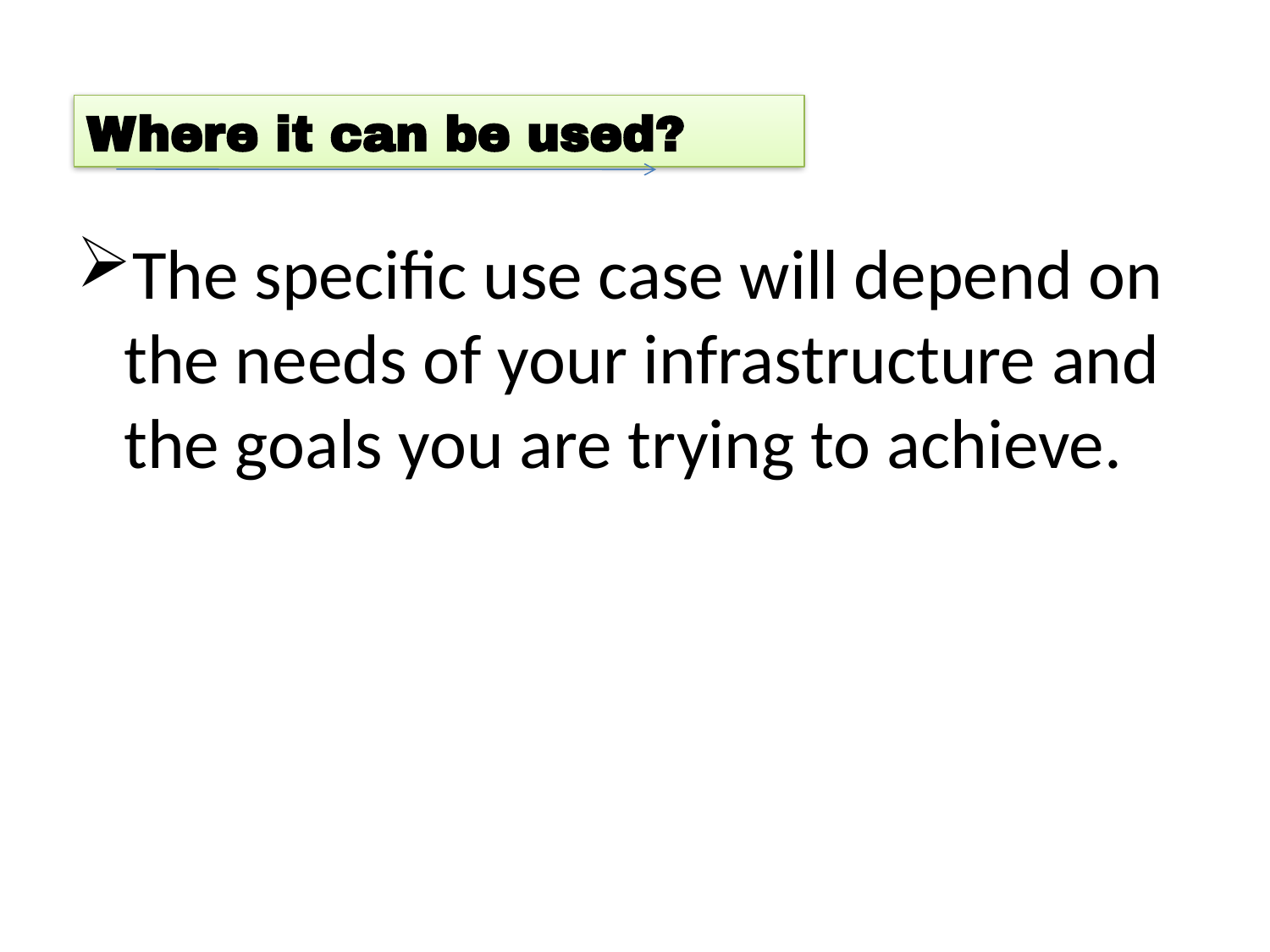

Where it can be used?
The specific use case will depend on the needs of your infrastructure and the goals you are trying to achieve.